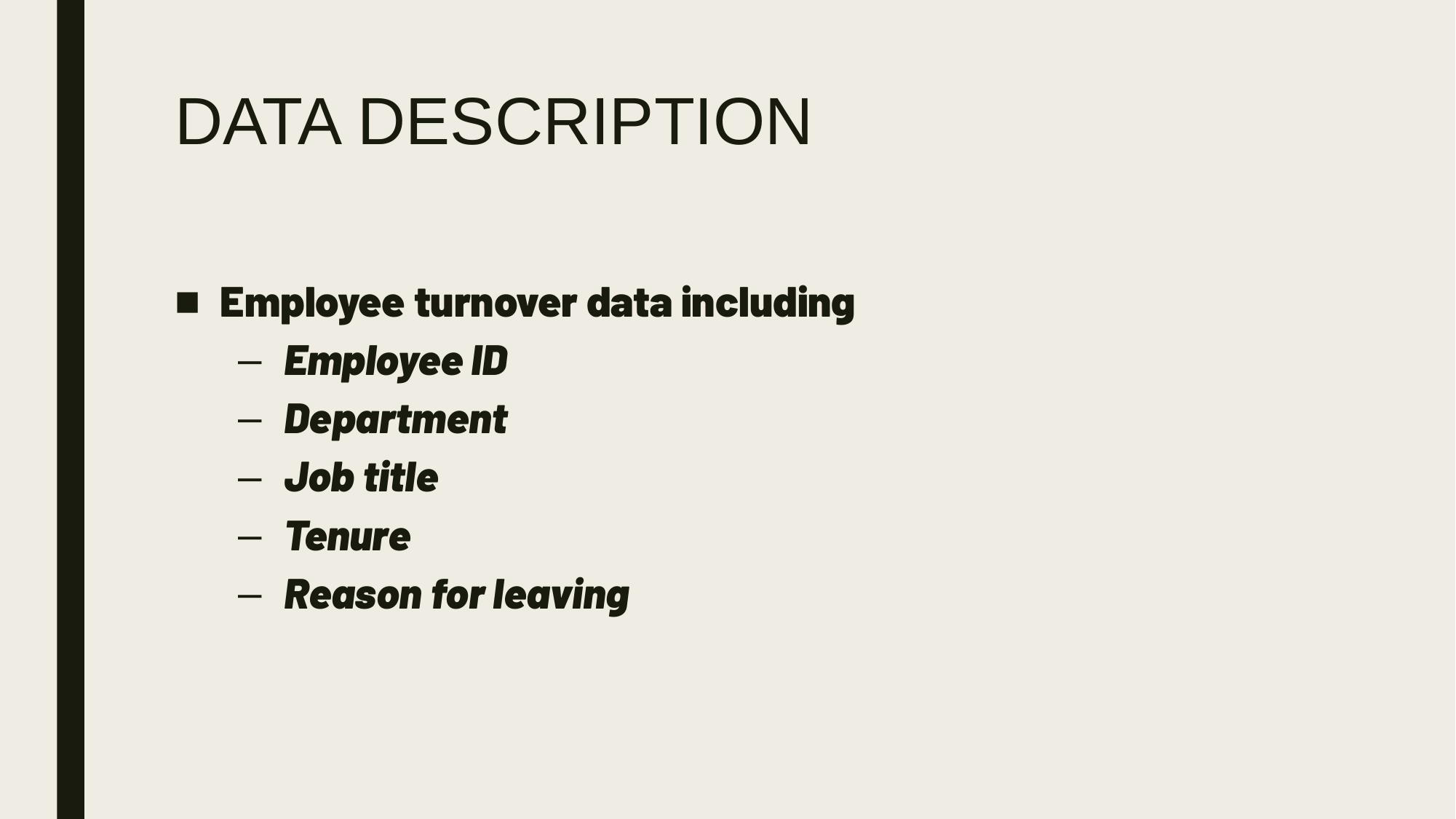

# DATA DESCRIPTION
Employee turnover data including
Employee ID
Department
Job title
Tenure
Reason for leaving